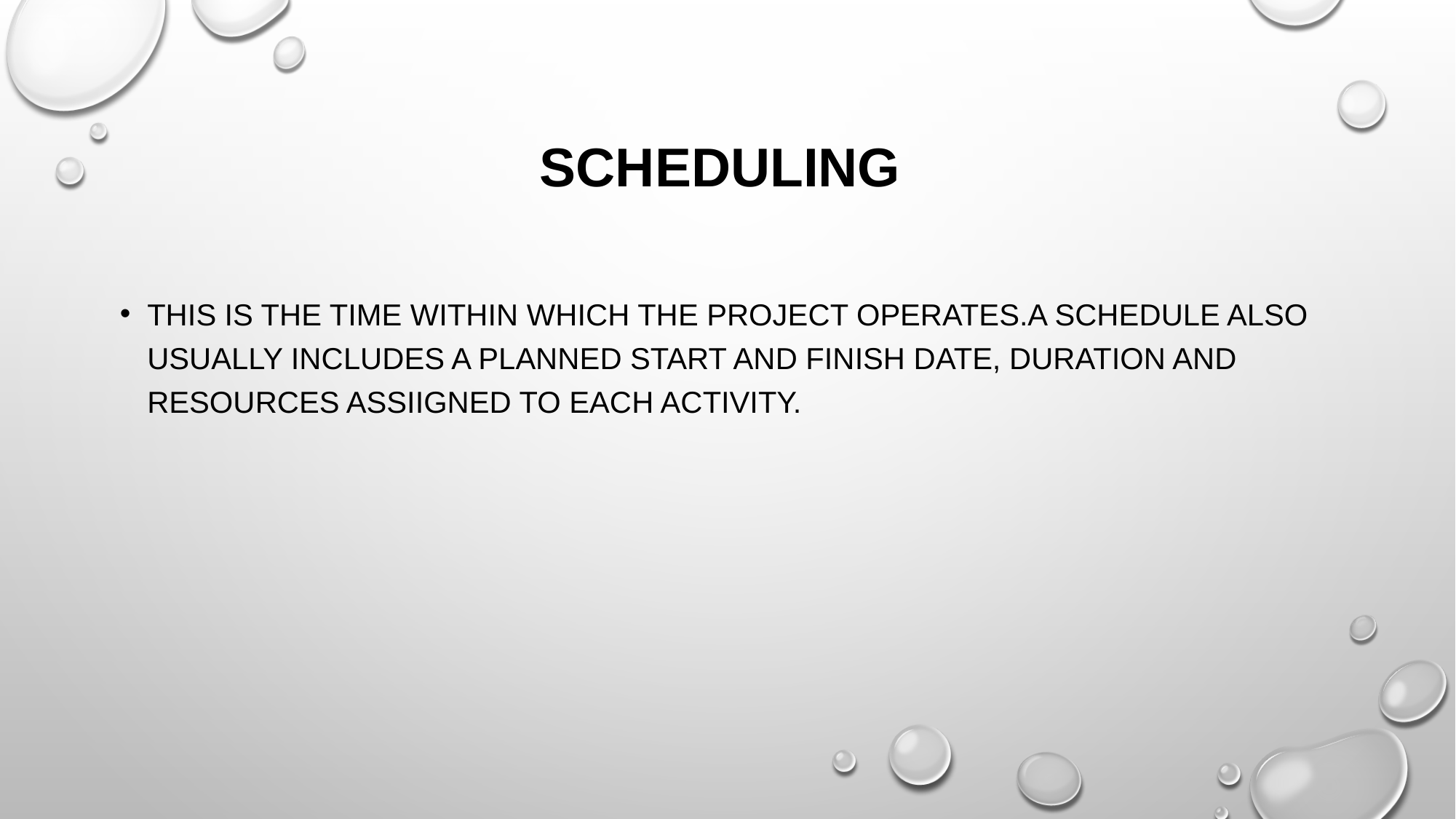

# scheduling
This is the time within which the project operates.A schedule also usually includes a planned start and finish date, duration and resources assiigned to each activity.